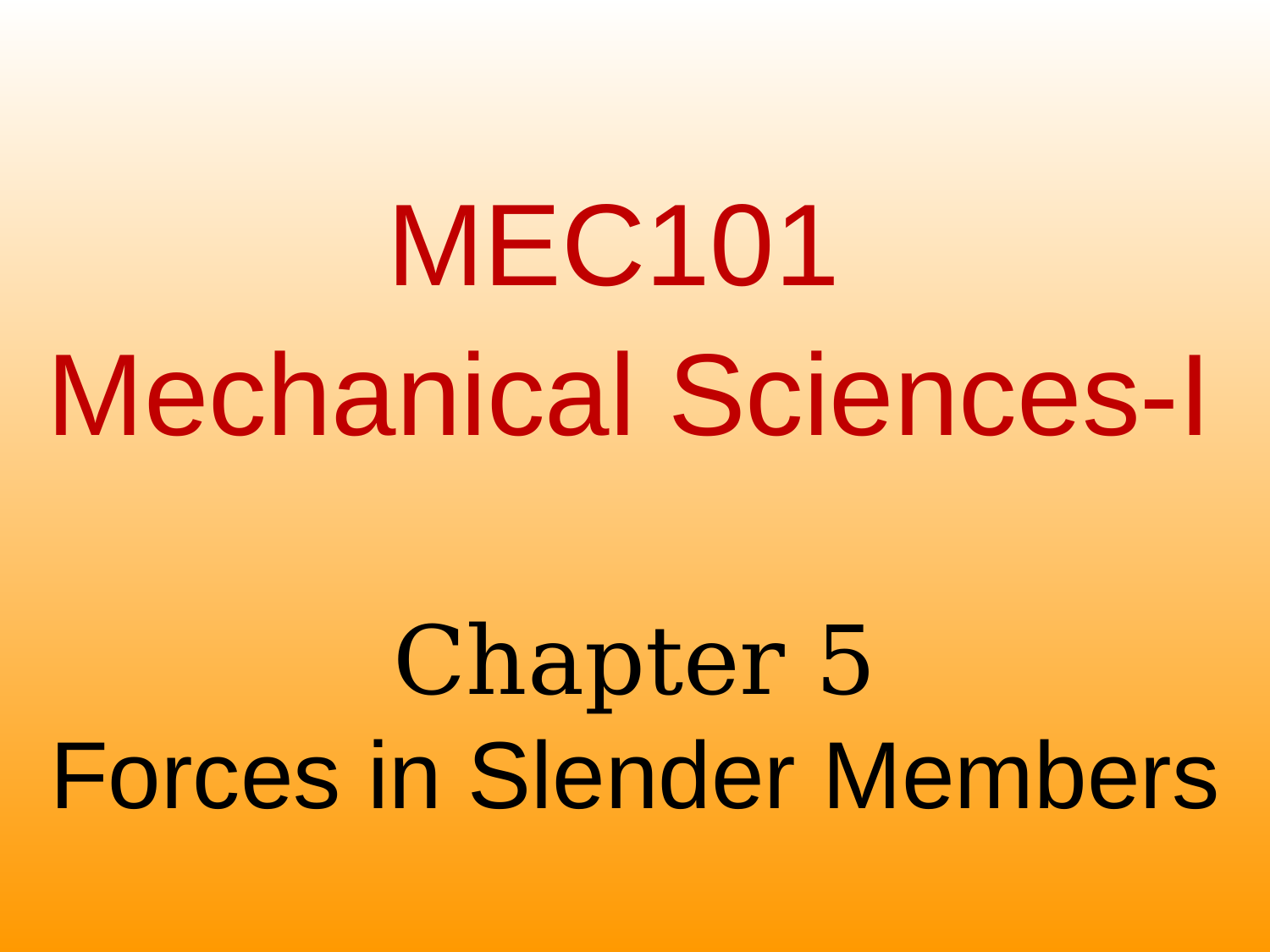

MEC101
Mechanical Sciences-I

Chapter 5
Forces in Slender Members